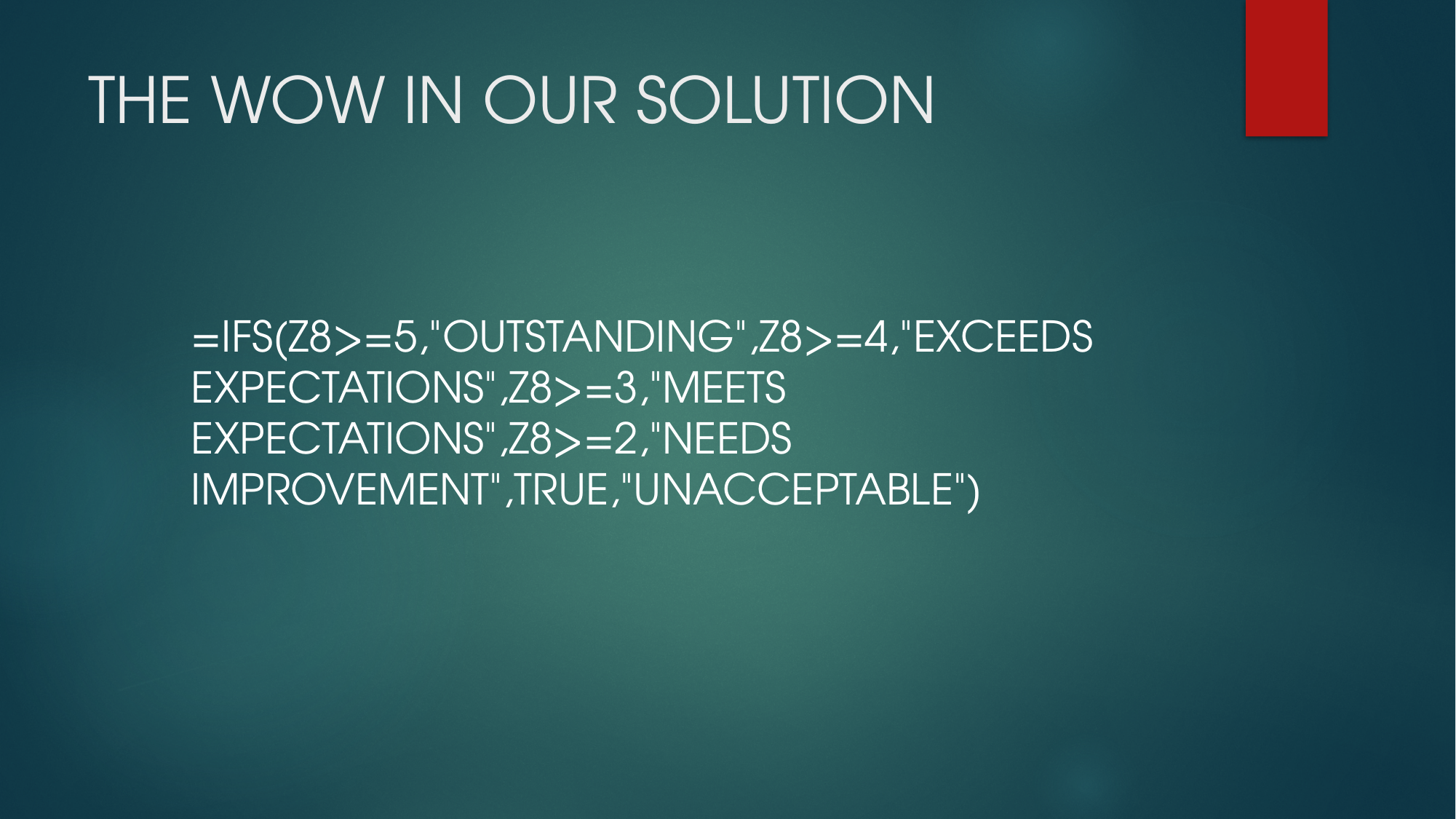

# THE WOW IN OUR SOLUTION
=IFS(Z8>=5,"OUTSTANDING",Z8>=4,"EXCEEDS EXPECTATIONS",Z8>=3,"MEETS EXPECTATIONS",Z8>=2,"NEEDS IMPROVEMENT",TRUE,"UNACCEPTABLE")